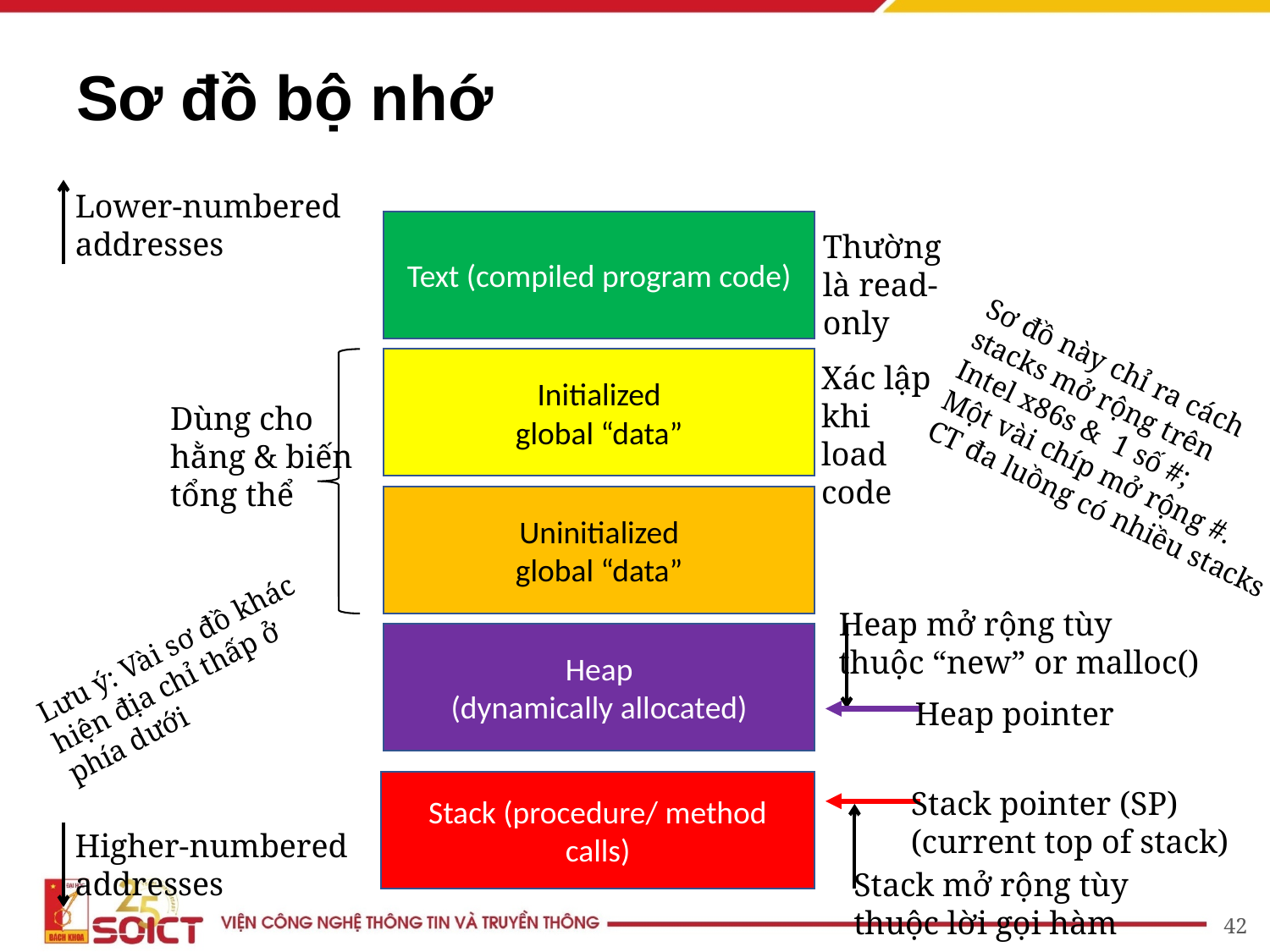

# Sơ đồ bộ nhớ
Lower-numbered
addresses
Lưu ý: Vài sơ đồ khác
hiện địa chỉ thấp ở
phía dưới
Higher-numbered
addresses
Text (compiled program code)
Thường
là read-
only

Initialized
global “data”
Xác lập
khi
load
code

Dùng cho
hằng & biến
tổng thể
Uninitialized
global “data”
Sơ đồ này chỉ ra cách
stacks mở rộng trên
Intel x86s &  1 số #;
Một vài chíp mở rộng #.
CT đa luồng có nhiều stacks
Heap mở rộng tùy
thuộc “new” or malloc()
Heap
(dynamically allocated)
Heap pointer
Stack (procedure/ method calls)
Stack pointer (SP)
(current top of stack)
Stack mở rộng tùy
thuộc lời gọi hàm
42